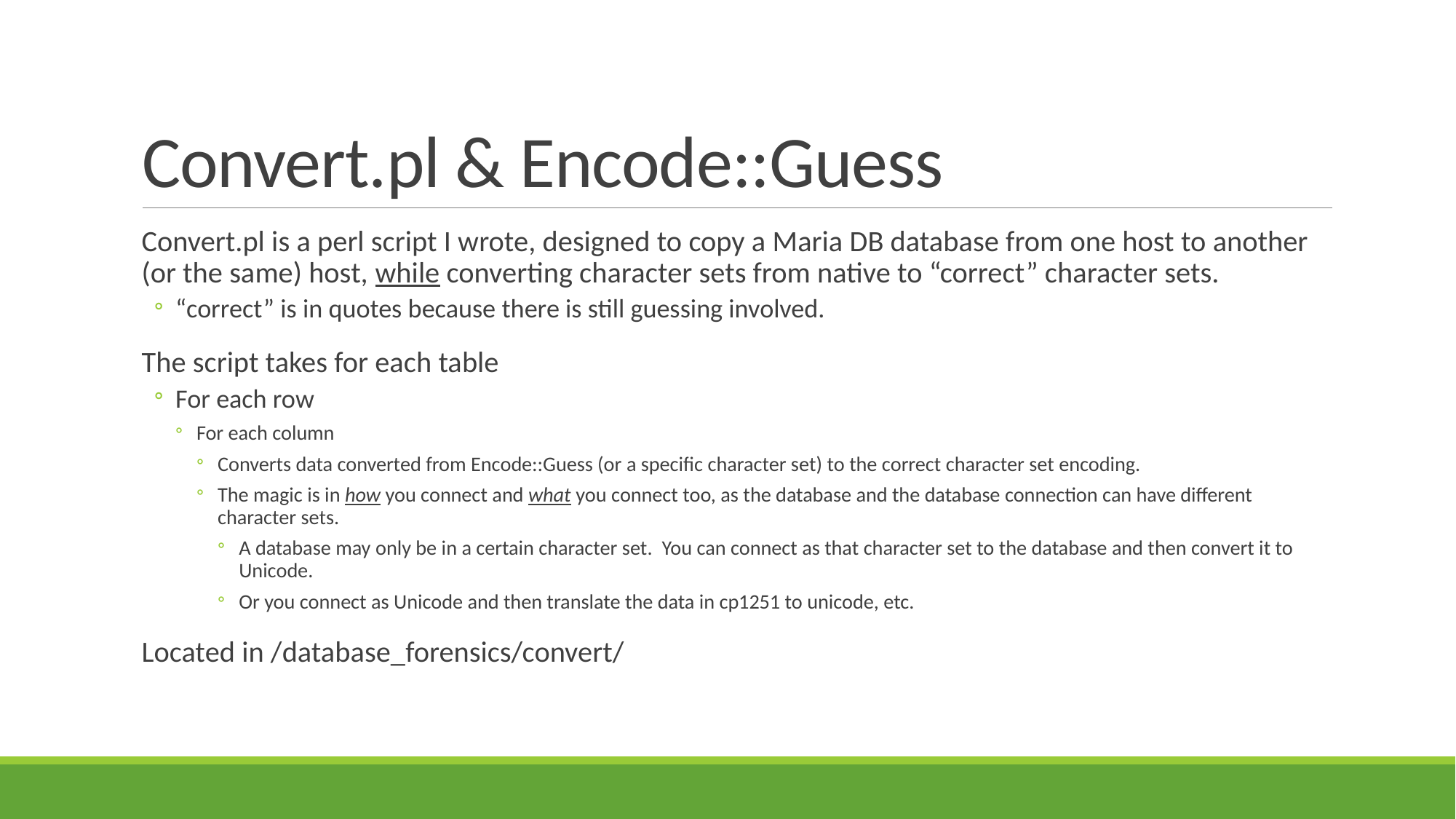

# Convert.pl & Encode::Guess
Convert.pl is a perl script I wrote, designed to copy a Maria DB database from one host to another (or the same) host, while converting character sets from native to “correct” character sets.
“correct” is in quotes because there is still guessing involved.
The script takes for each table
For each row
For each column
Converts data converted from Encode::Guess (or a specific character set) to the correct character set encoding.
The magic is in how you connect and what you connect too, as the database and the database connection can have different character sets.
A database may only be in a certain character set.  You can connect as that character set to the database and then convert it to Unicode.
Or you connect as Unicode and then translate the data in cp1251 to unicode, etc.
Located in /database_forensics/convert/